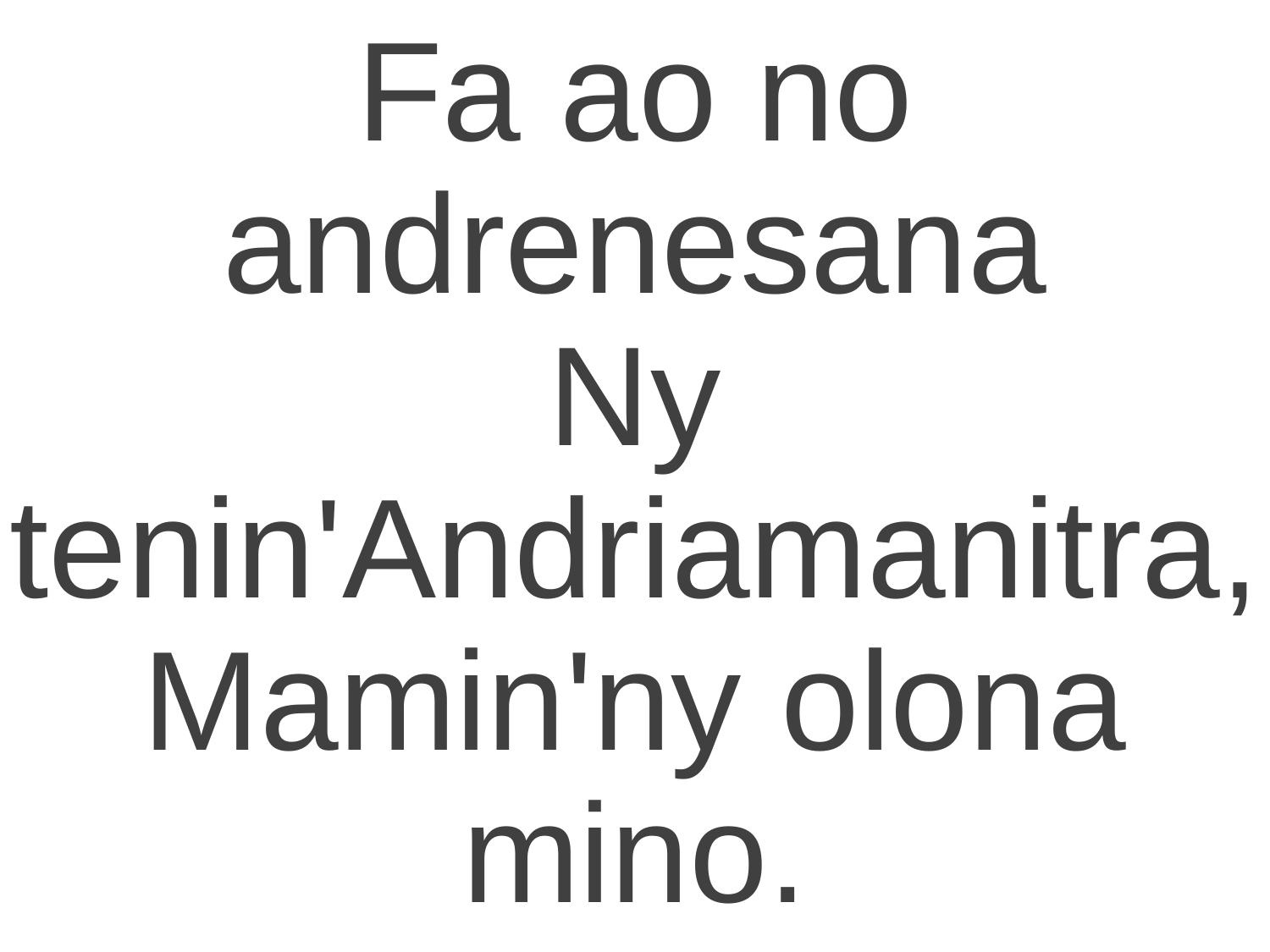

Fa ao no andrenesana
Ny tenin'Andriamanitra,
Mamin'ny olona mino.